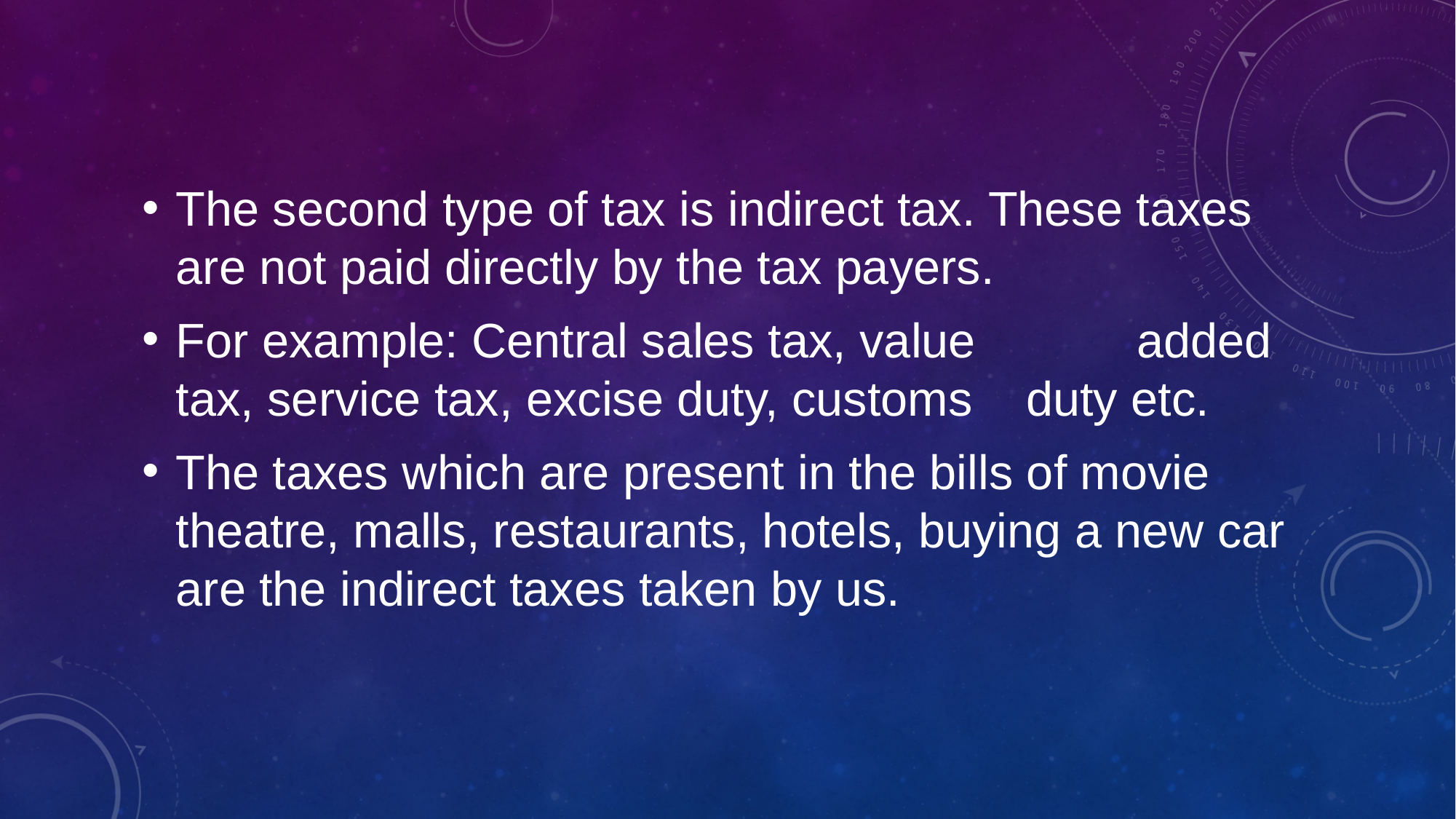

#
The second type of tax is indirect tax. These taxes are not paid directly by the tax payers.
For example: Central sales tax, value            added tax, service tax, excise duty, customs    duty etc.
The taxes which are present in the bills of movie theatre, malls, restaurants, hotels, buying a new car are the indirect taxes taken by us.